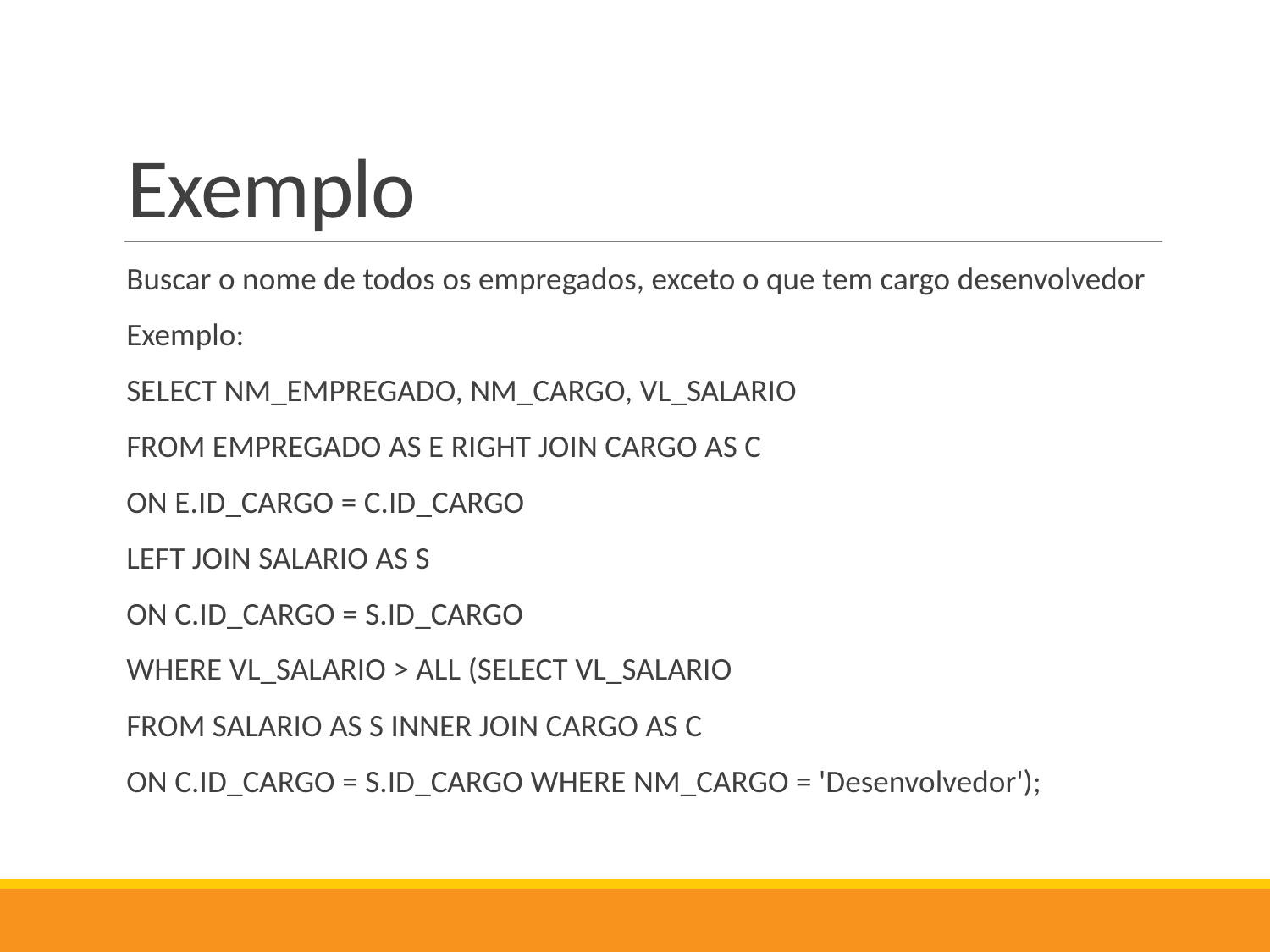

# Exemplo
Buscar o nome de todos os empregados, exceto o que tem cargo desenvolvedor
Exemplo:
SELECT NM_EMPREGADO, NM_CARGO, VL_SALARIO
FROM EMPREGADO AS E RIGHT JOIN CARGO AS C
ON E.ID_CARGO = C.ID_CARGO
LEFT JOIN SALARIO AS S
ON C.ID_CARGO = S.ID_CARGO
WHERE VL_SALARIO > ALL (SELECT VL_SALARIO
FROM SALARIO AS S INNER JOIN CARGO AS C
ON C.ID_CARGO = S.ID_CARGO WHERE NM_CARGO = 'Desenvolvedor');